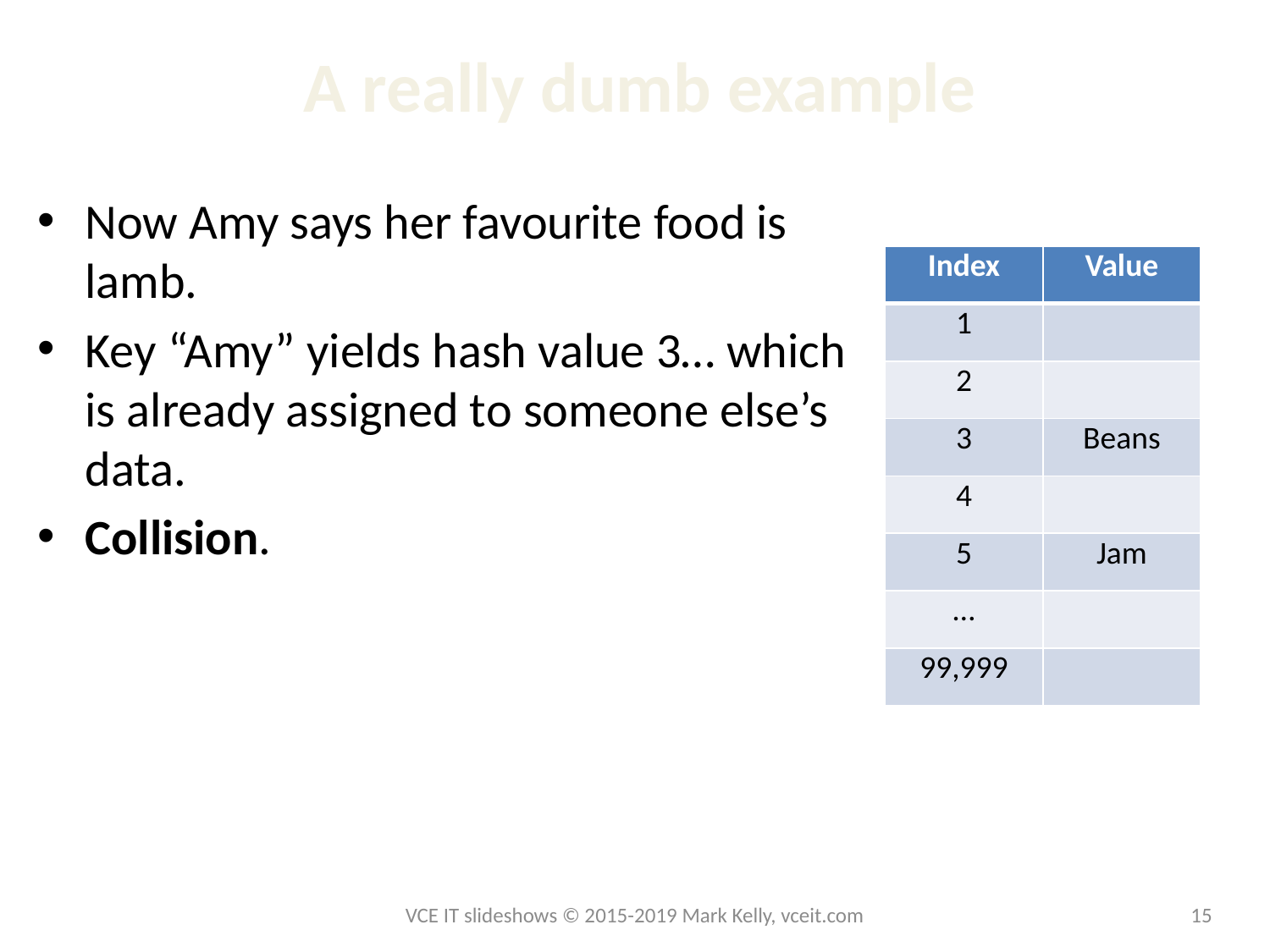

# A really dumb example
Now Amy says her favourite food is lamb.
Key “Amy” yields hash value 3… which is already assigned to someone else’s data.
Collision.
| Index | Value |
| --- | --- |
| 1 |  |
| 2 |  |
| 3 | Beans |
| 4 |  |
| 5 | Jam |
| … |  |
| 99,999 |  |
VCE IT slideshows © 2015-2019 Mark Kelly, vceit.com
15